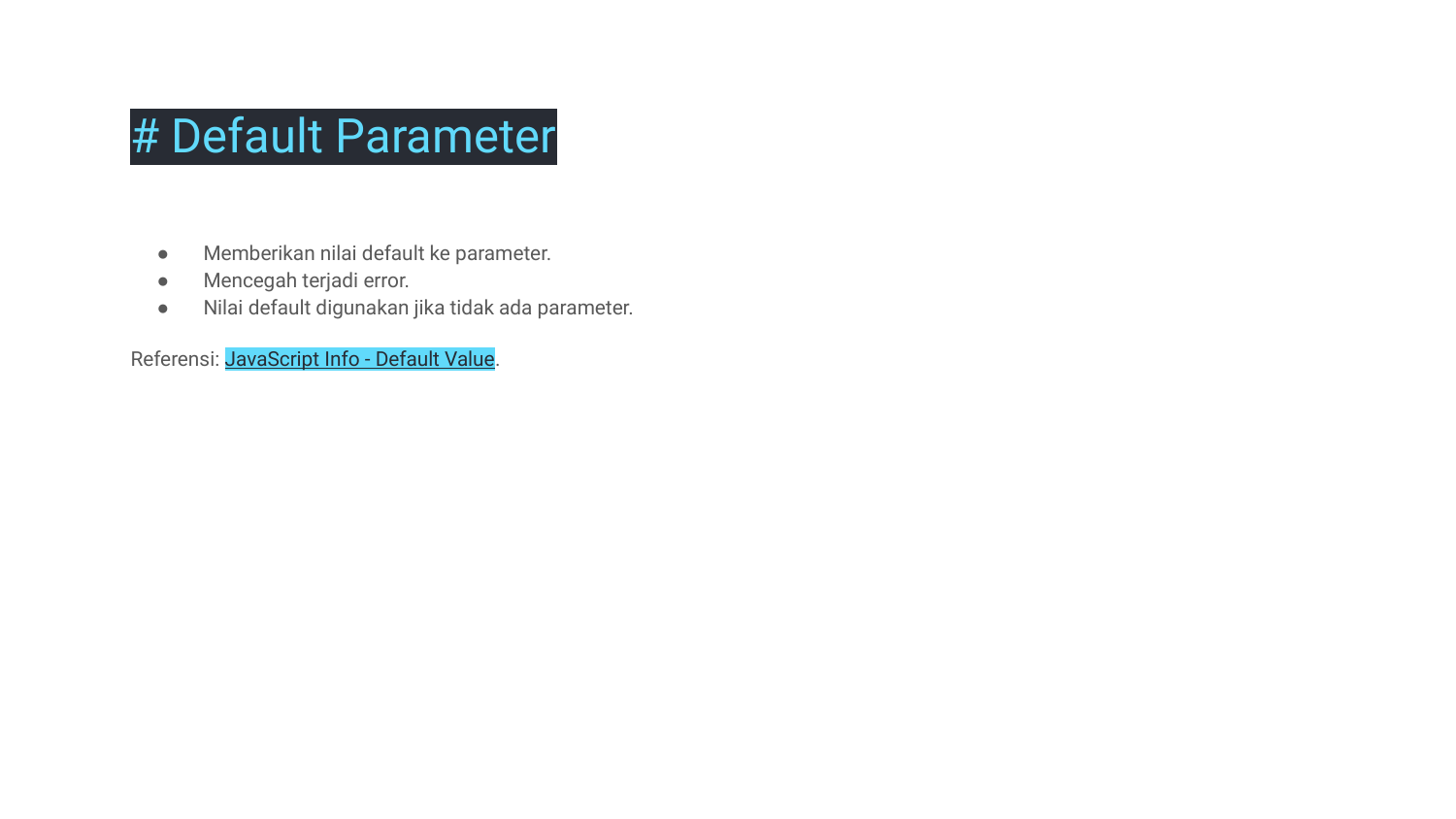

# Default Parameter
Memberikan nilai default ke parameter.
Mencegah terjadi error.
Nilai default digunakan jika tidak ada parameter.
Referensi: JavaScript Info - Default Value.